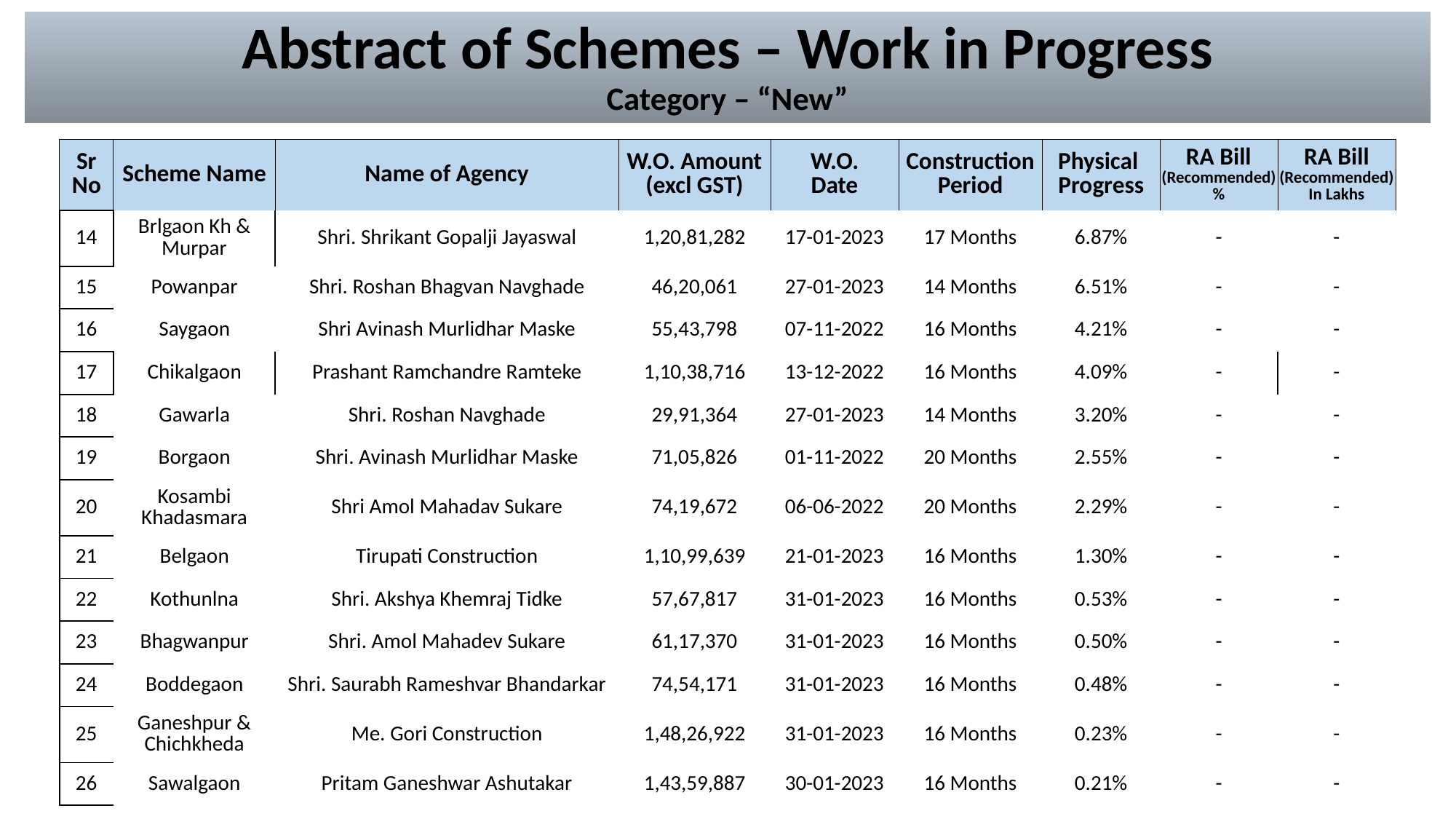

# Abstract of Schemes – Work in Progress Category – “New”
| Sr No | Scheme Name | Name of Agency | W.O. Amount (excl GST) | W.O. Date | Construction Period | Physical Progress | RA Bill (Recommended) % | RA Bill (Recommended) In Lakhs |
| --- | --- | --- | --- | --- | --- | --- | --- | --- |
| 14 | Brlgaon Kh & Murpar | Shri. Shrikant Gopalji Jayaswal | 1,20,81,282 | 17-01-2023 | 17 Months | 6.87% | - | - |
| --- | --- | --- | --- | --- | --- | --- | --- | --- |
| 15 | Powanpar | Shri. Roshan Bhagvan Navghade | 46,20,061 | 27-01-2023 | 14 Months | 6.51% | - | - |
| 16 | Saygaon | Shri Avinash Murlidhar Maske | 55,43,798 | 07-11-2022 | 16 Months | 4.21% | - | - |
| 17 | Chikalgaon | Prashant Ramchandre Ramteke | 1,10,38,716 | 13-12-2022 | 16 Months | 4.09% | - | - |
| 18 | Gawarla | Shri. Roshan Navghade | 29,91,364 | 27-01-2023 | 14 Months | 3.20% | - | - |
| 19 | Borgaon | Shri. Avinash Murlidhar Maske | 71,05,826 | 01-11-2022 | 20 Months | 2.55% | - | - |
| 20 | Kosambi Khadasmara | Shri Amol Mahadav Sukare | 74,19,672 | 06-06-2022 | 20 Months | 2.29% | - | - |
| 21 | Belgaon | Tirupati Construction | 1,10,99,639 | 21-01-2023 | 16 Months | 1.30% | - | - |
| 22 | Kothunlna | Shri. Akshya Khemraj Tidke | 57,67,817 | 31-01-2023 | 16 Months | 0.53% | - | - |
| 23 | Bhagwanpur | Shri. Amol Mahadev Sukare | 61,17,370 | 31-01-2023 | 16 Months | 0.50% | - | - |
| 24 | Boddegaon | Shri. Saurabh Rameshvar Bhandarkar | 74,54,171 | 31-01-2023 | 16 Months | 0.48% | - | - |
| 25 | Ganeshpur & Chichkheda | Me. Gori Construction | 1,48,26,922 | 31-01-2023 | 16 Months | 0.23% | - | - |
| 26 | Sawalgaon | Pritam Ganeshwar Ashutakar | 1,43,59,887 | 30-01-2023 | 16 Months | 0.21% | - | - |